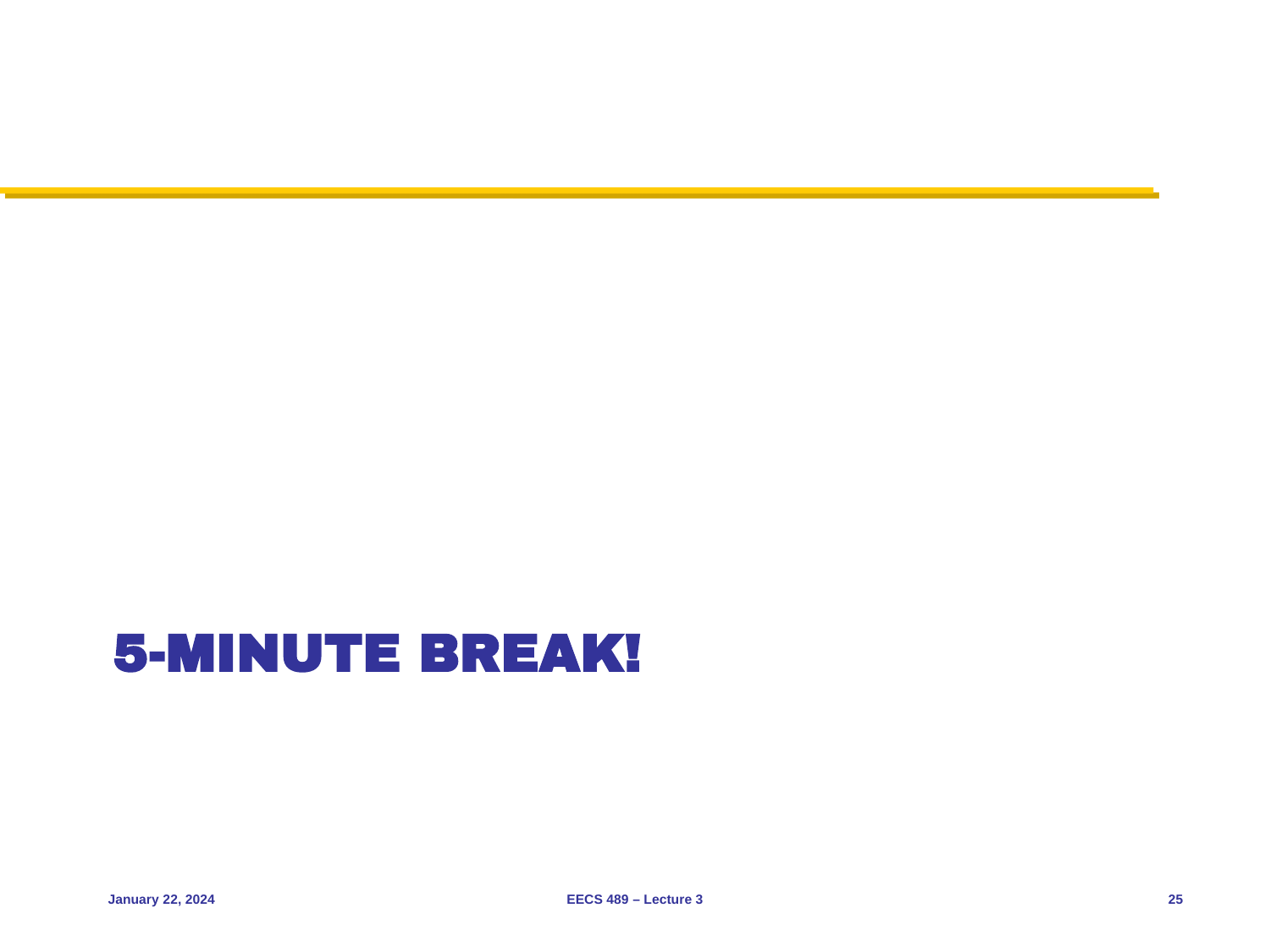

# 5-minute break!
January 22, 2024
EECS 489 – Lecture 3
25